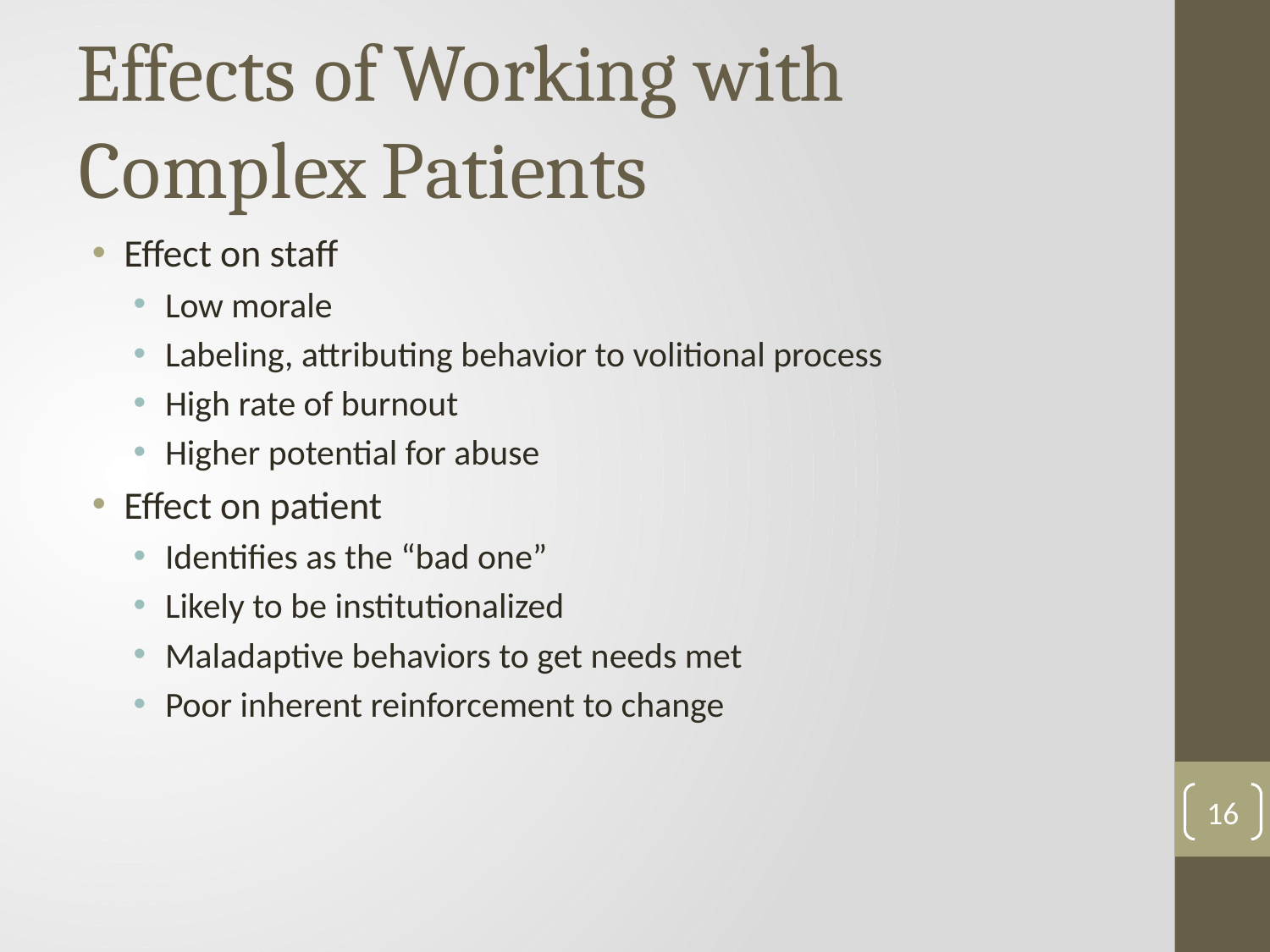

# Effects of Working with Complex Patients
Effect on staff
Low morale
Labeling, attributing behavior to volitional process
High rate of burnout
Higher potential for abuse
Effect on patient
Identifies as the “bad one”
Likely to be institutionalized
Maladaptive behaviors to get needs met
Poor inherent reinforcement to change
16